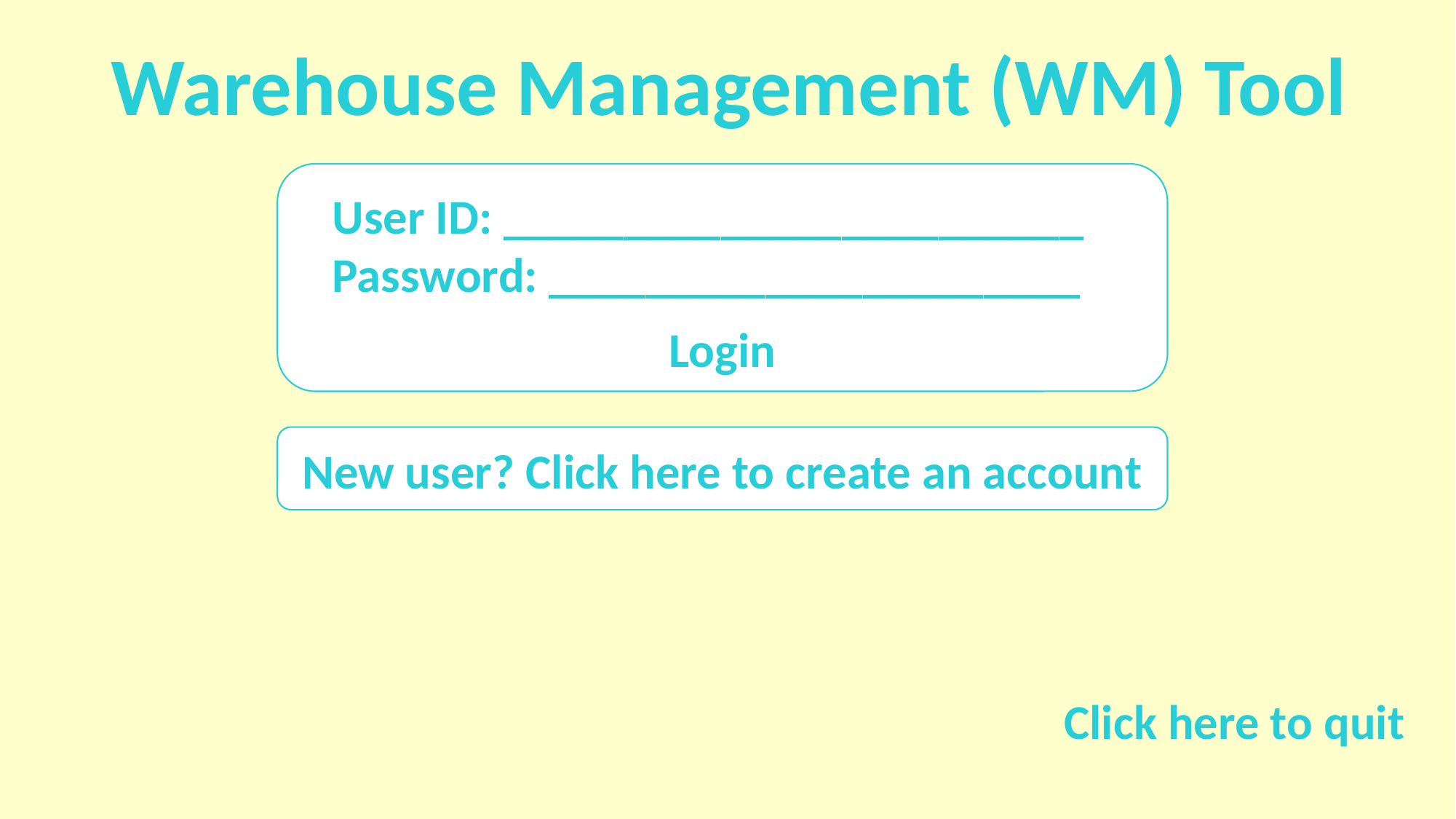

Warehouse Management (WM) Tool

User ID: ________________________
Password: ______________________
Login

New user? Click here to create an account
Click here to quit